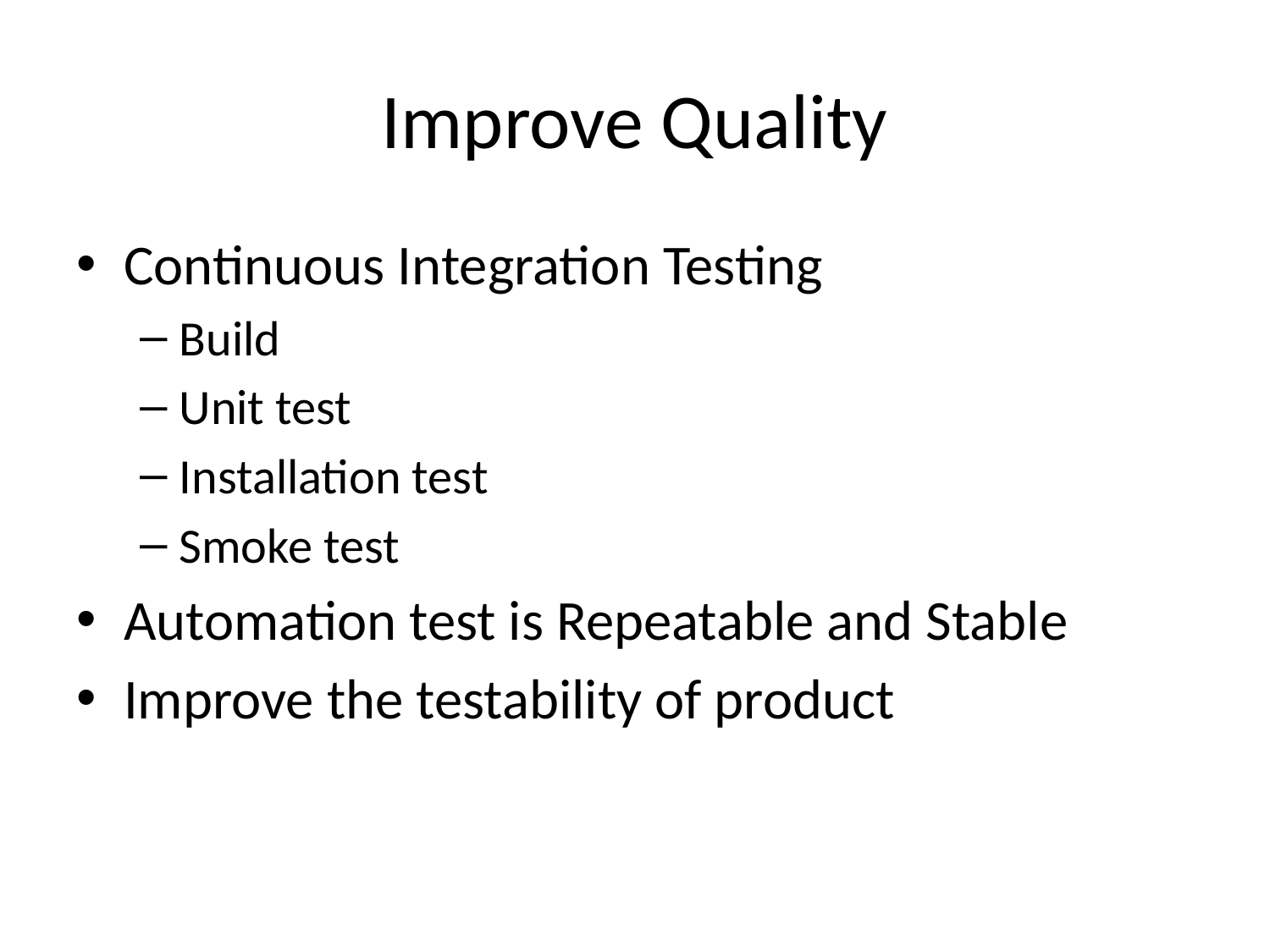

# Improve Quality
Continuous Integration Testing
Build
Unit test
Installation test
Smoke test
Automation test is Repeatable and Stable
Improve the testability of product